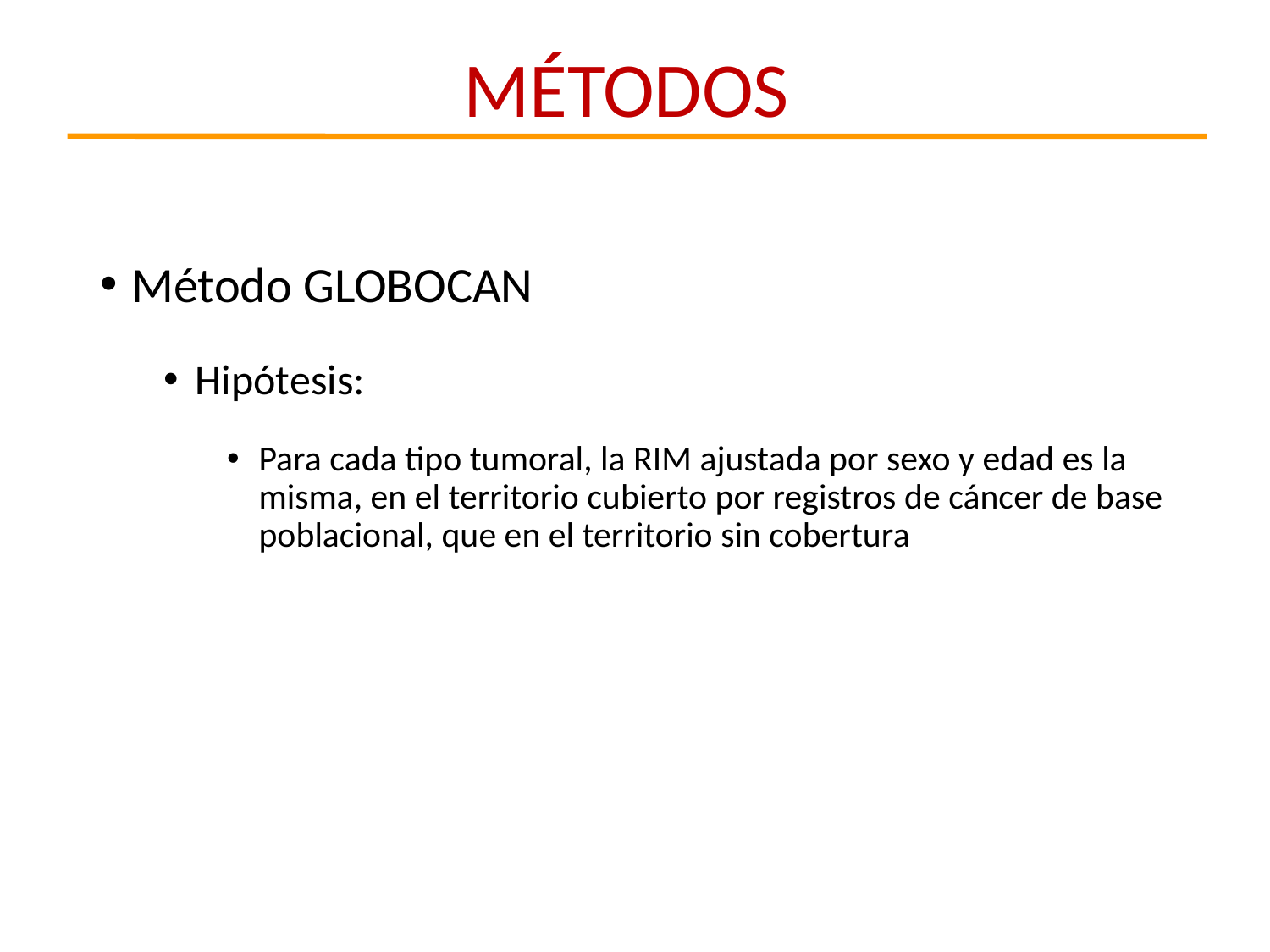

MÉTODOS

Método GLOBOCAN

Hipótesis:

Para cada tipo tumoral, la RIM ajustada por sexo y edad es la misma, en el territorio cubierto por registros de cáncer de base poblacional, que en el territorio sin cobertura